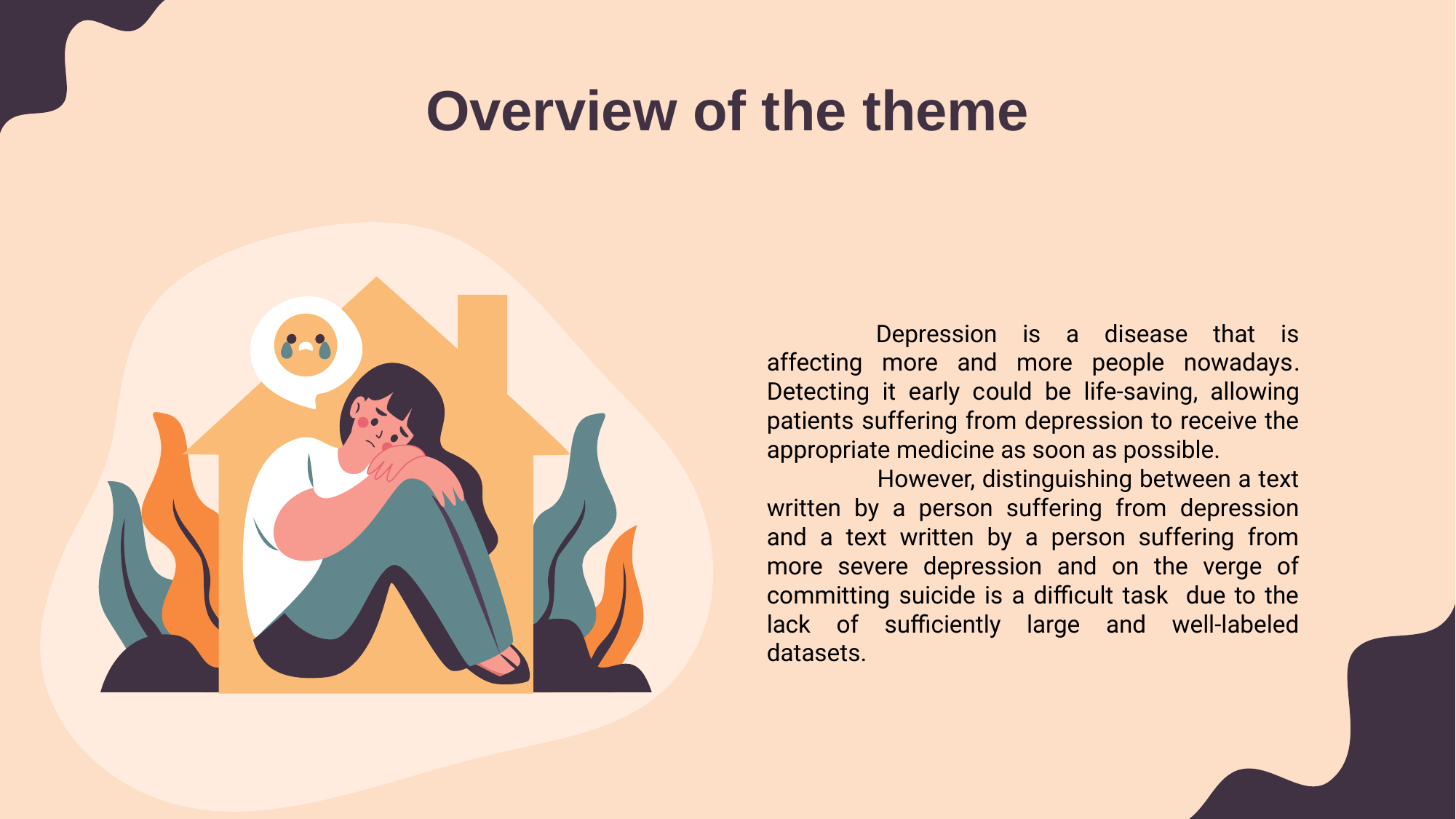

# Overview of the theme

	Depression is a disease that is affecting more and more people nowadays. Detecting it early could be life-saving, allowing patients suffering from depression to receive the appropriate medicine as soon as possible.
 	However, distinguishing between a text written by a person suffering from depression and a text written by a person suffering from more severe depression and on the verge of committing suicide is a difficult task  due to the lack of sufficiently large and well-labeled datasets.